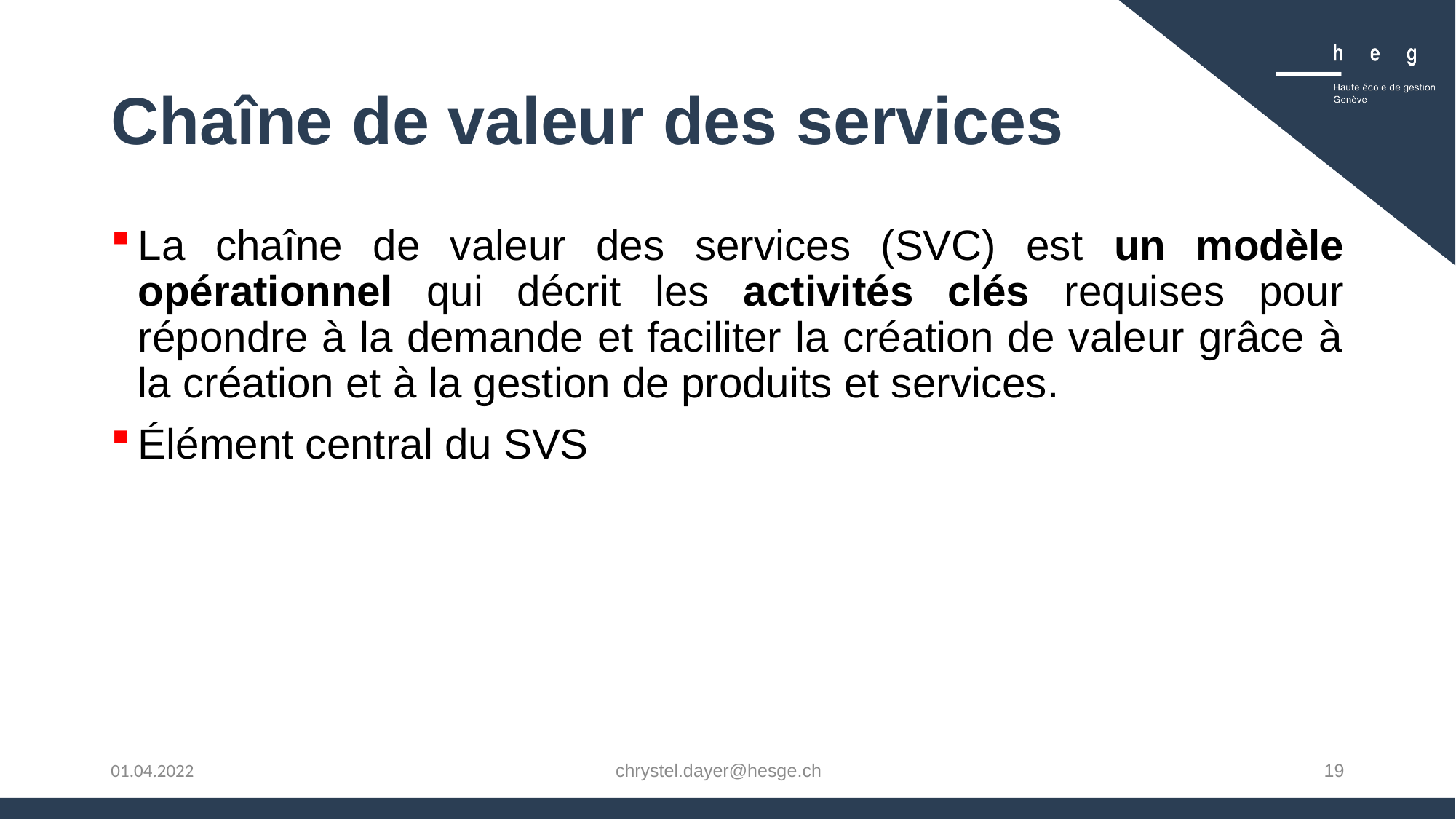

# Chaîne de valeur des services
La chaîne de valeur des services (SVC) est un modèle opérationnel qui décrit les activités clés requises pour répondre à la demande et faciliter la création de valeur grâce à la création et à la gestion de produits et services.
Élément central du SVS
chrystel.dayer@hesge.ch
19